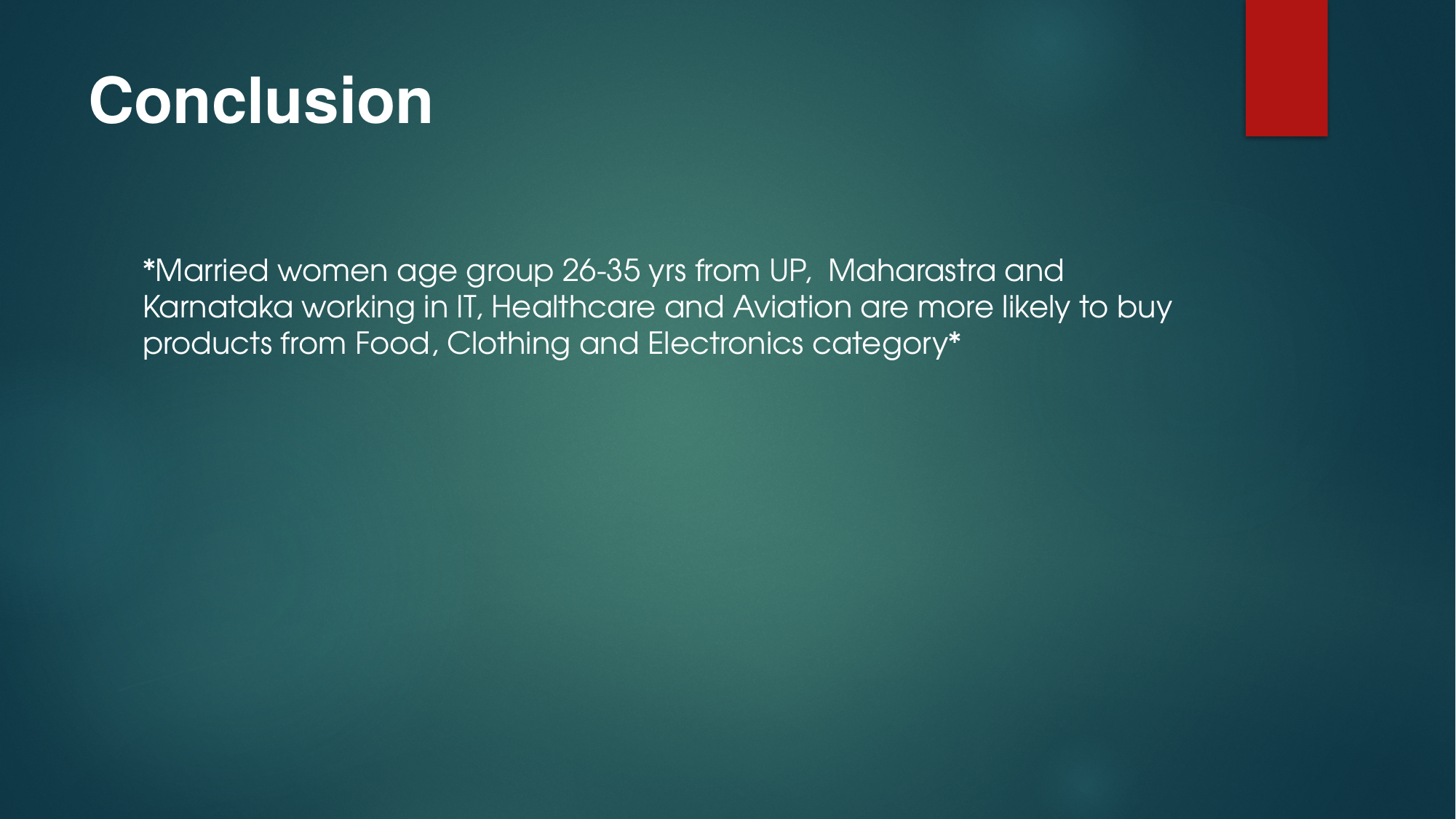

# Conclusion
*Married women age group 26-35 yrs from UP,  Maharastra and Karnataka working in IT, Healthcare and Aviation are more likely to buy products from Food, Clothing and Electronics category*